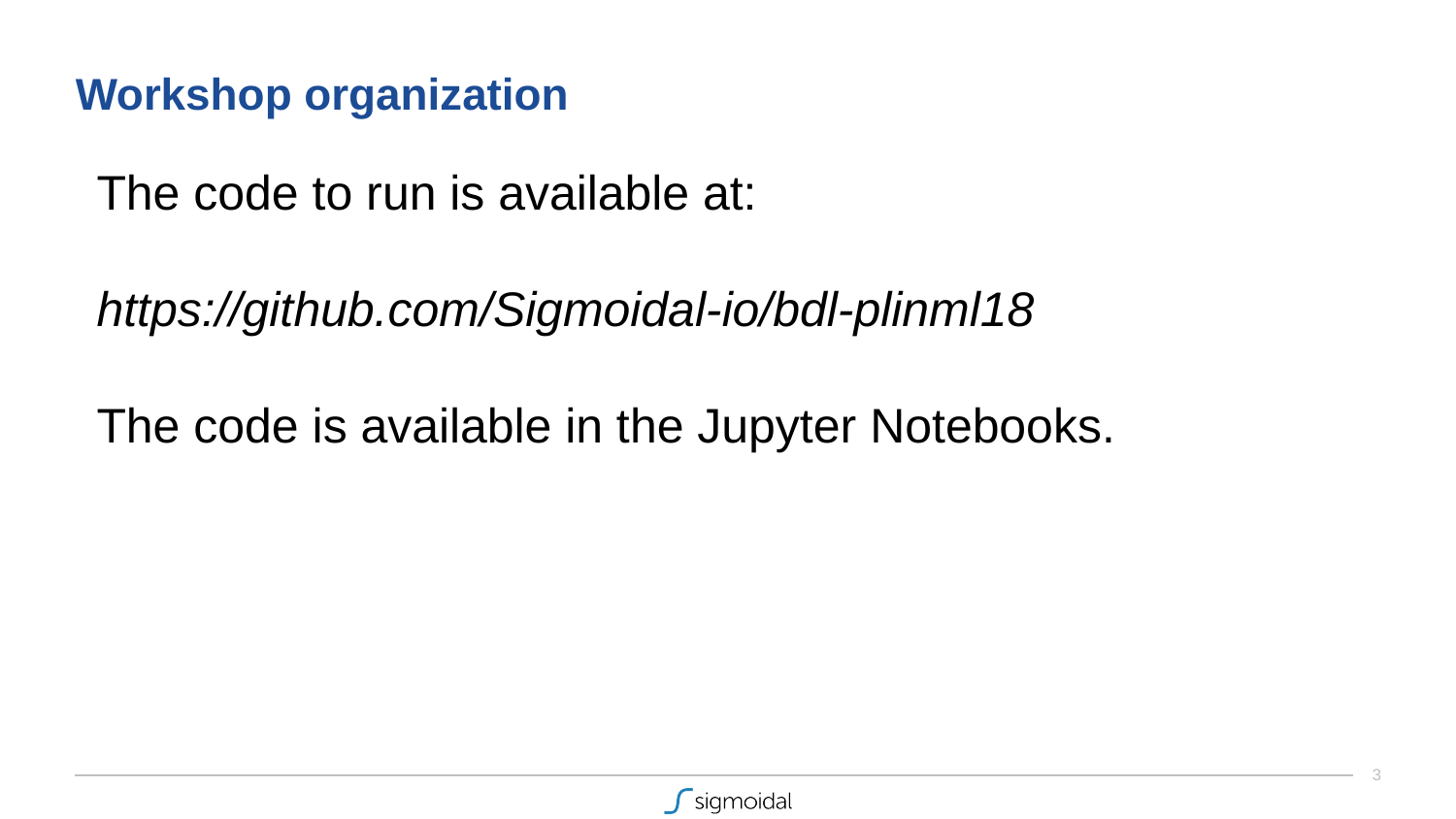

# Workshop organization
The code to run is available at:

https://github.com/Sigmoidal-io/bdl-plinml18

The code is available in the Jupyter Notebooks.
3